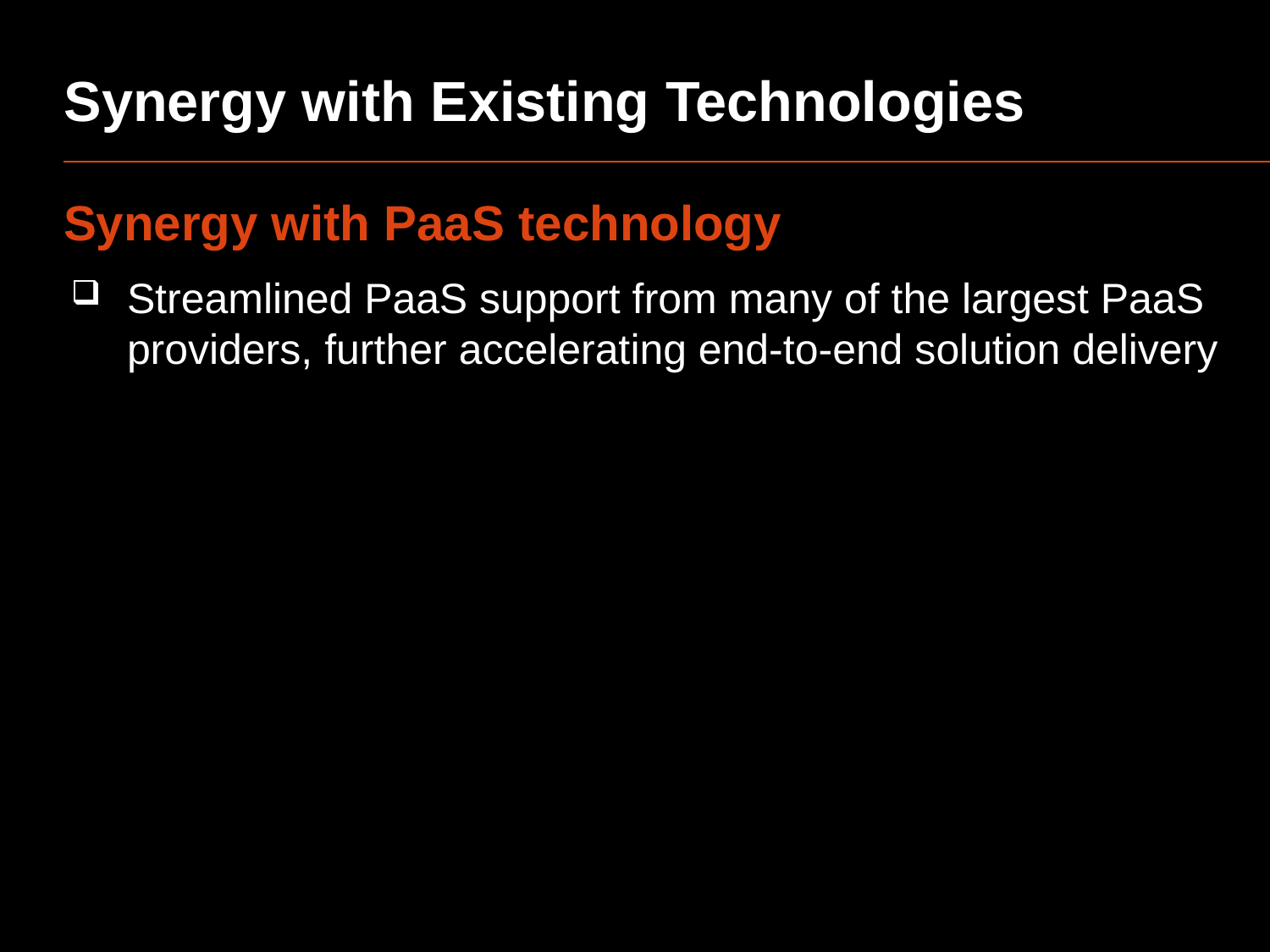

# Synergy with Existing Technologies
Synergy with PaaS technology
Streamlined PaaS support from many of the largest PaaS providers, further accelerating end-to-end solution delivery